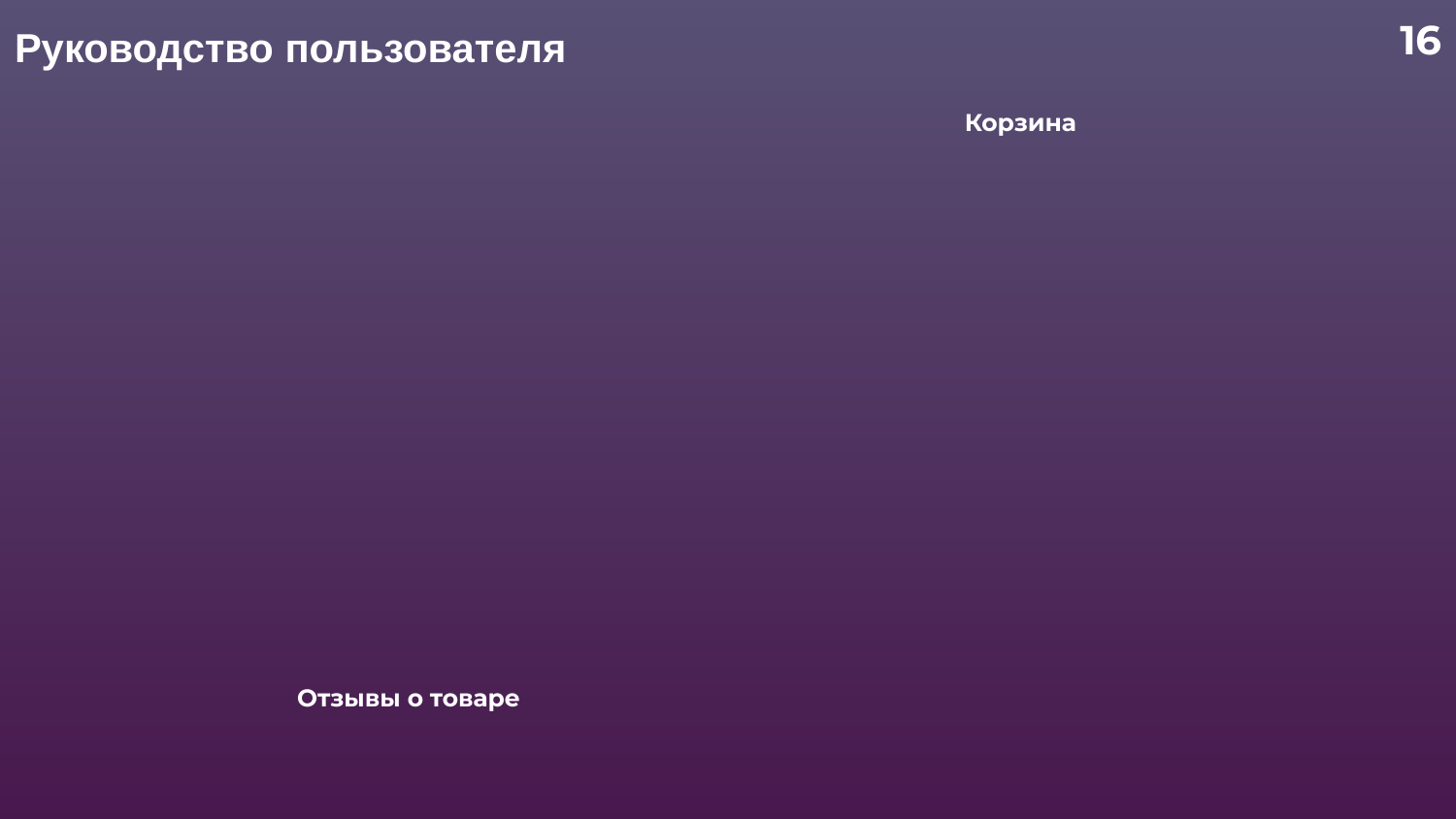

Руководство пользователя
16
Корзина
Отзывы о товаре